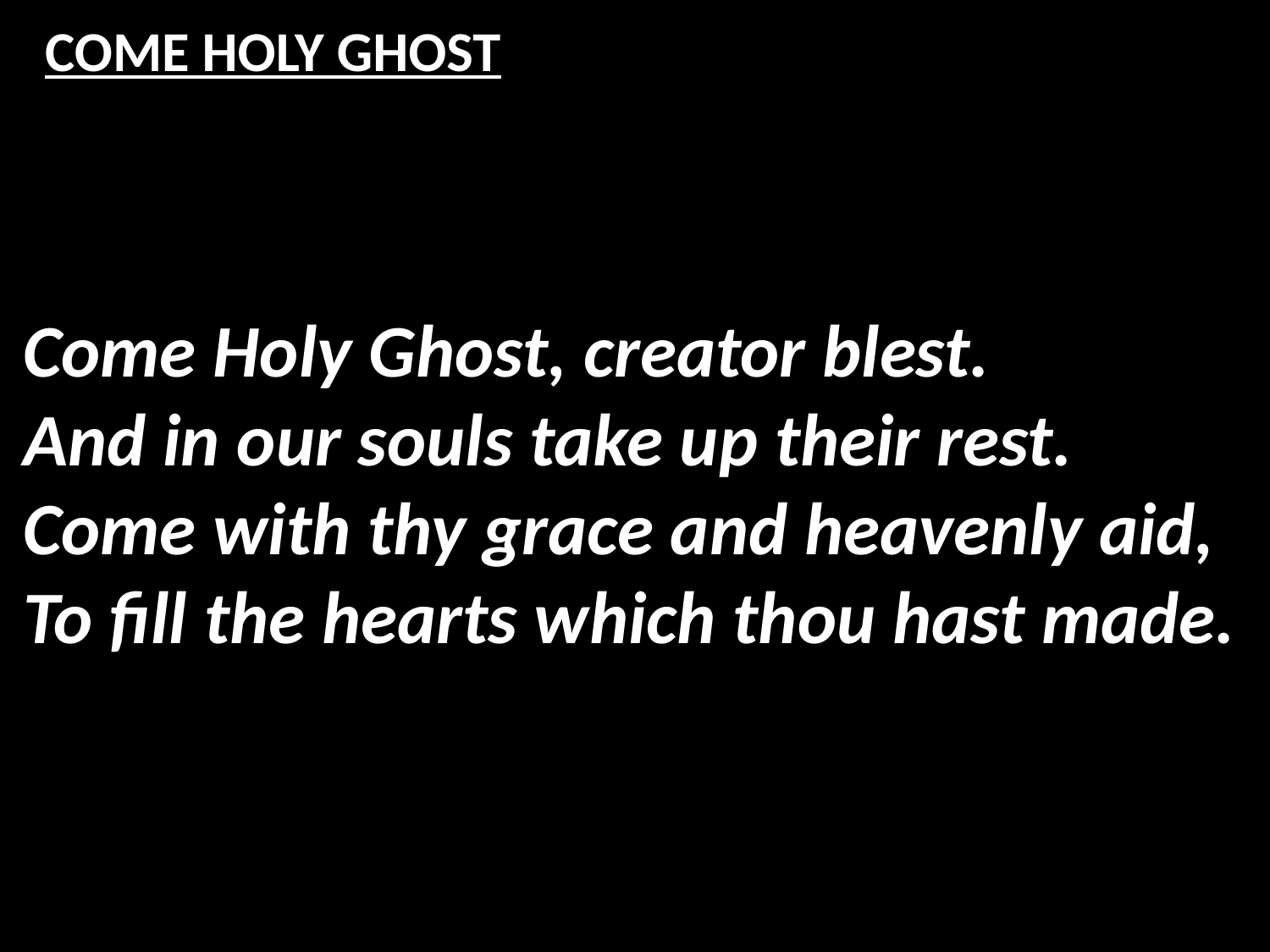

# COME HOLY GHOST
Come Holy Ghost, creator blest.
And in our souls take up their rest.
Come with thy grace and heavenly aid,
To fill the hearts which thou hast made.